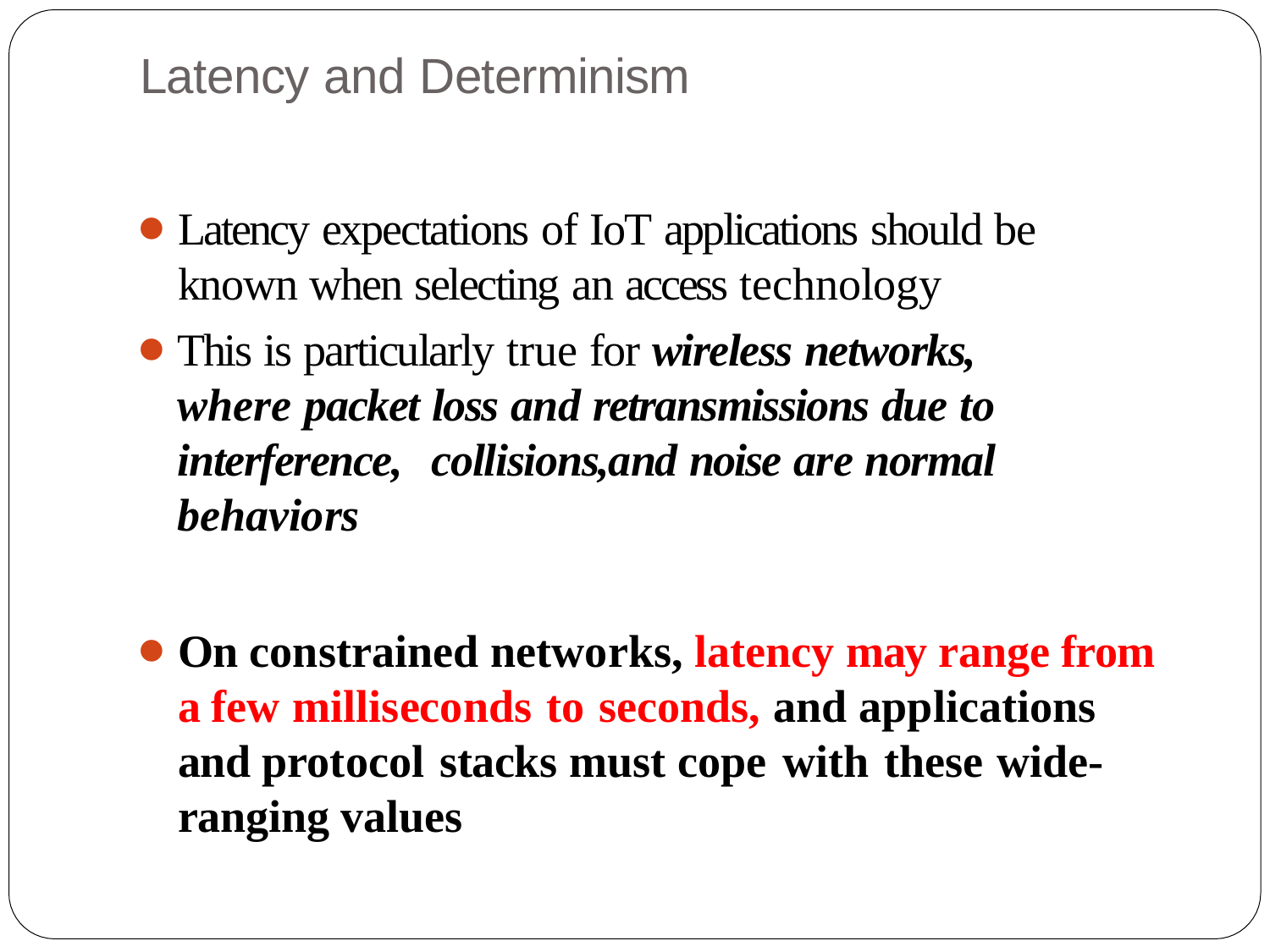

# Latency and Determinism
Latency expectations of IoT applications should be known when selecting an access technology
This is particularly true for wireless networks, where 	packet loss and retransmissions due to interference, 	collisions,and noise are normal behaviors

On constrained networks, latency may range from a few milliseconds to seconds, and applications and protocol stacks must cope with these wide-ranging values